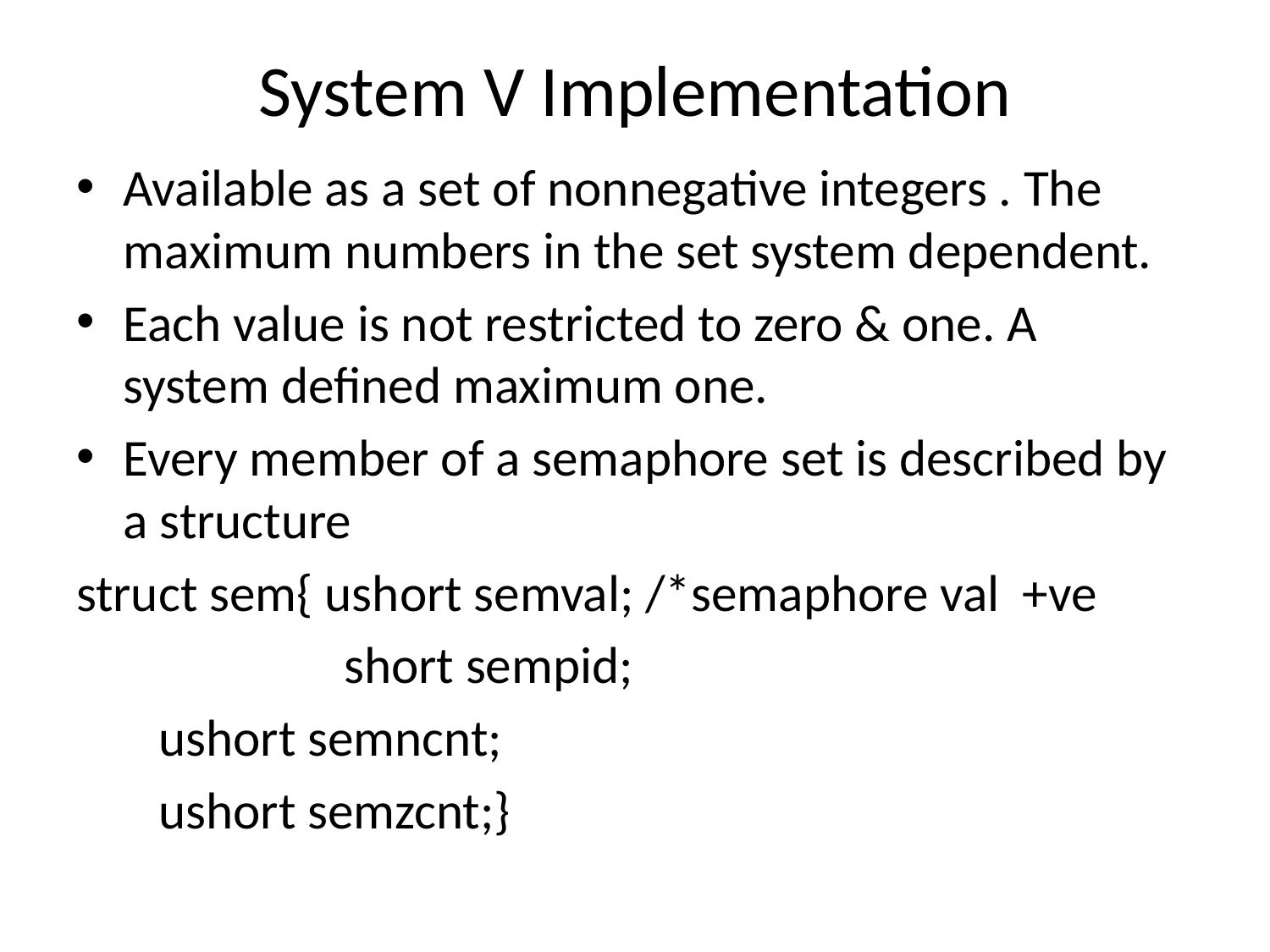

# System V Implementation
Available as a set of nonnegative integers . The maximum numbers in the set system dependent.
Each value is not restricted to zero & one. A system defined maximum one.
Every member of a semaphore set is described by a structure
struct sem{ ushort semval; /*semaphore val  +ve
                       short sempid;
			   ushort semncnt;
			   ushort semzcnt;}